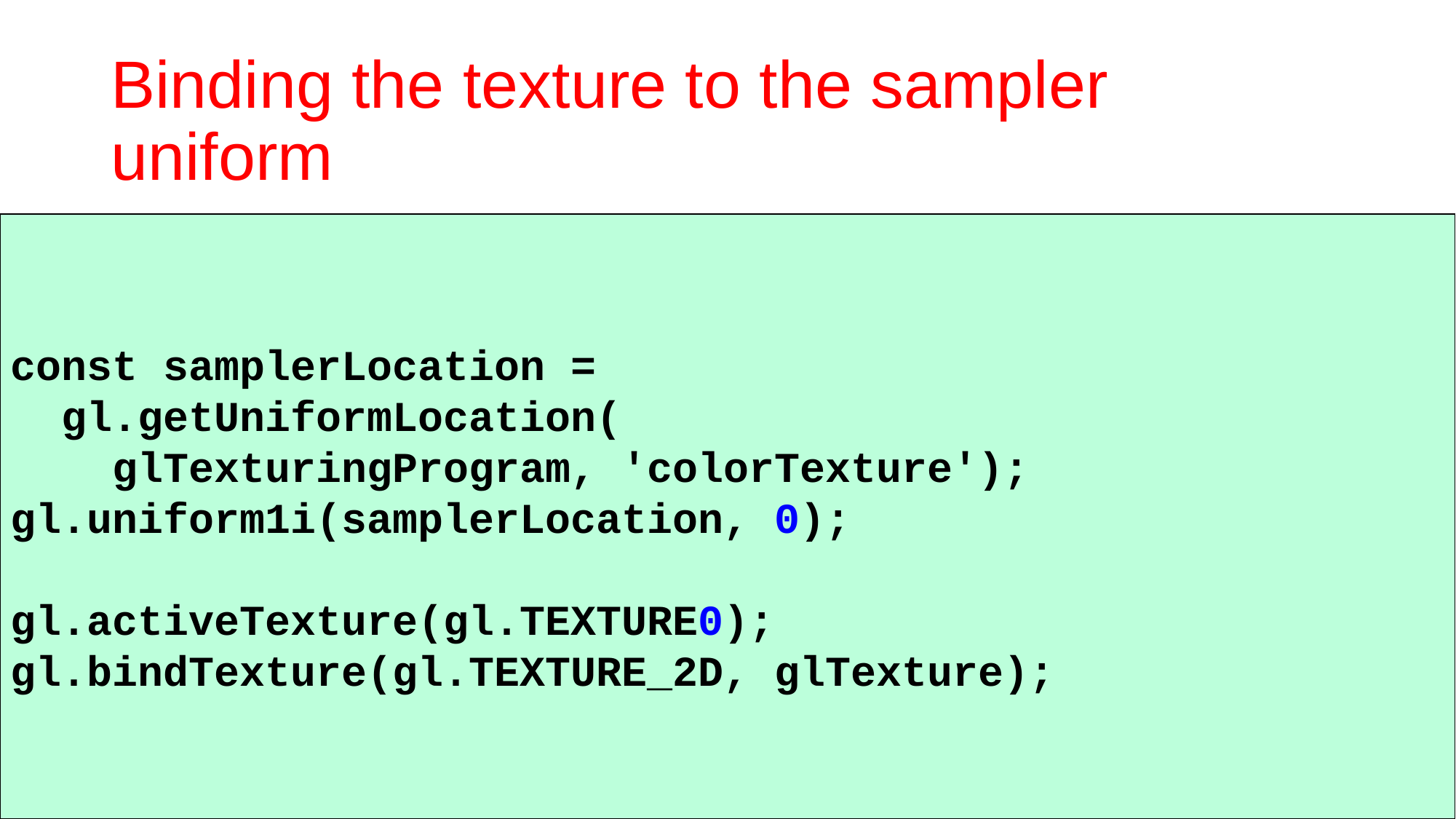

# Binding the texture to the sampler uniform
const samplerLocation =
  gl.getUniformLocation(
    glTexturingProgram, 'colorTexture');
gl.uniform1i(samplerLocation, 0);

gl.activeTexture(gl.TEXTURE0);
gl.bindTexture(gl.TEXTURE_2D, glTexture);